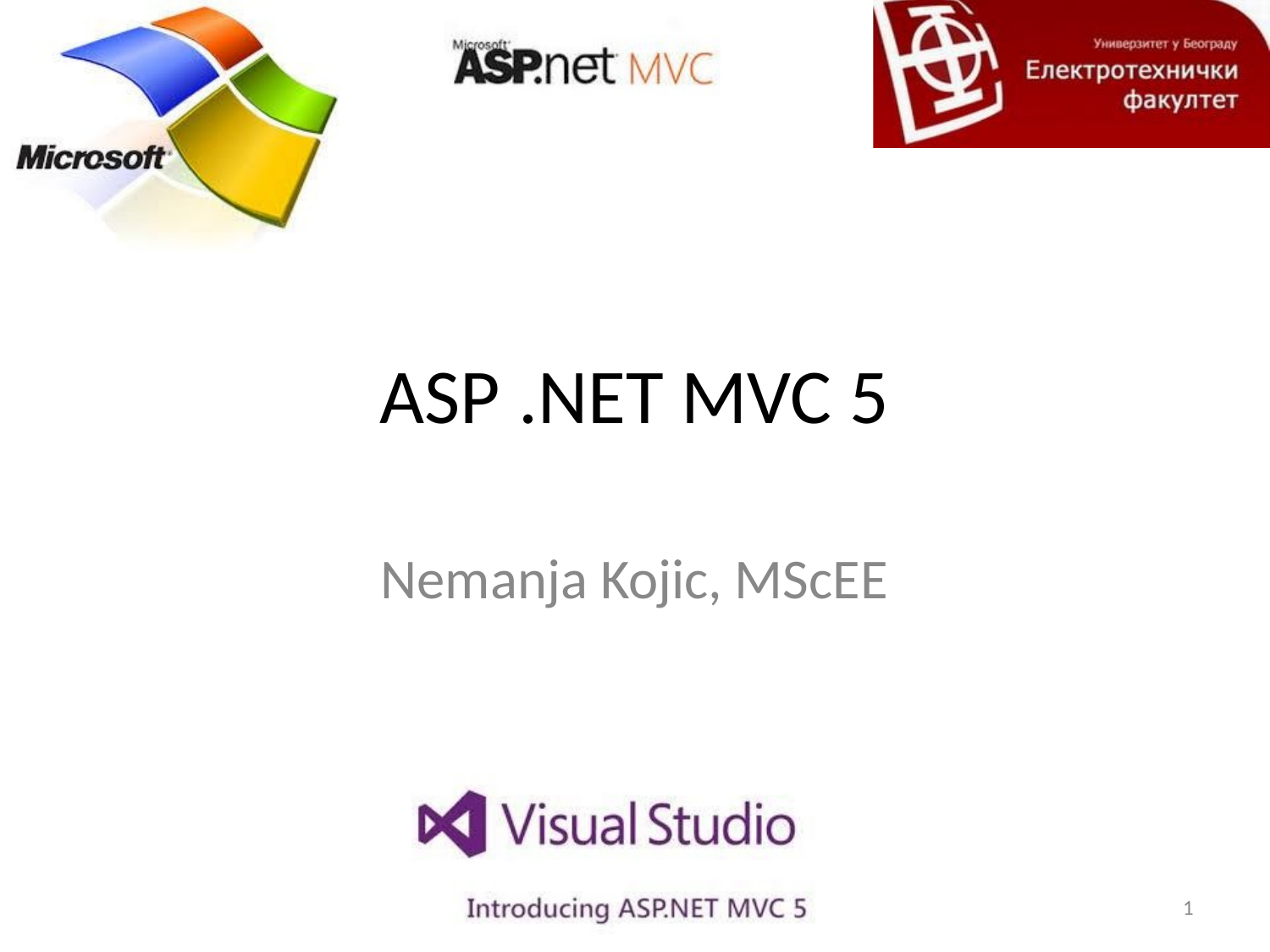

ASP .NET MVC 5
Nemanja Kojic, MScEE

1